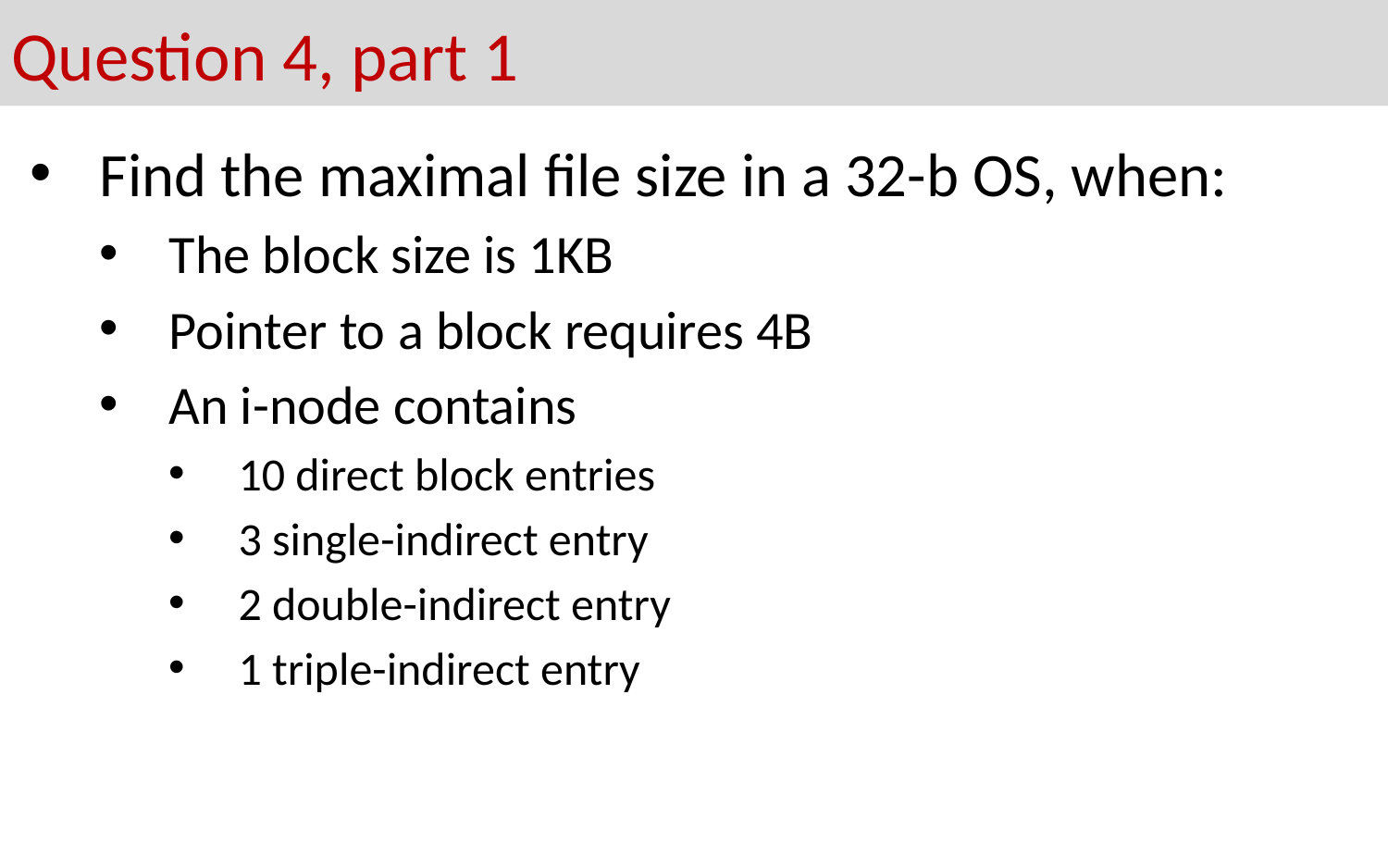

# Question 4, part 1
Find the maximal file size in a 32-b OS, when:
The block size is 1KB
Pointer to a block requires 4B
An i-node contains
10 direct block entries
3 single-indirect entry
2 double-indirect entry
1 triple-indirect entry